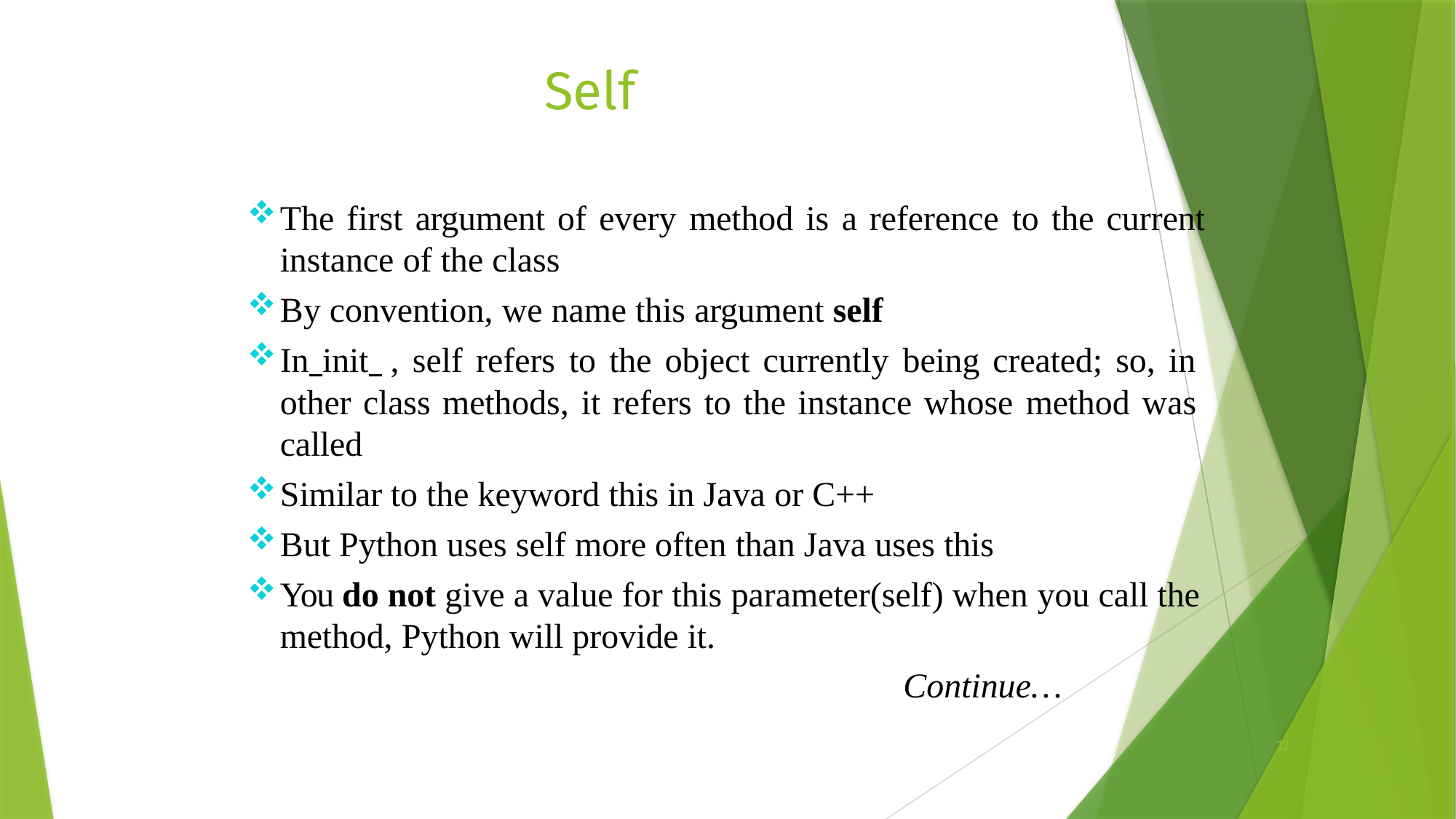

# Self
The first argument of every method is a reference to the current
instance of the class
By convention, we name this argument self
In init , self refers to the object currently being created; so, in  other class methods, it refers to the instance whose method was  called
Similar to the keyword this in Java or C++
But Python uses self more often than Java uses this
You do not give a value for this parameter(self) when you call the  method, Python will provide it.
Continue…

12